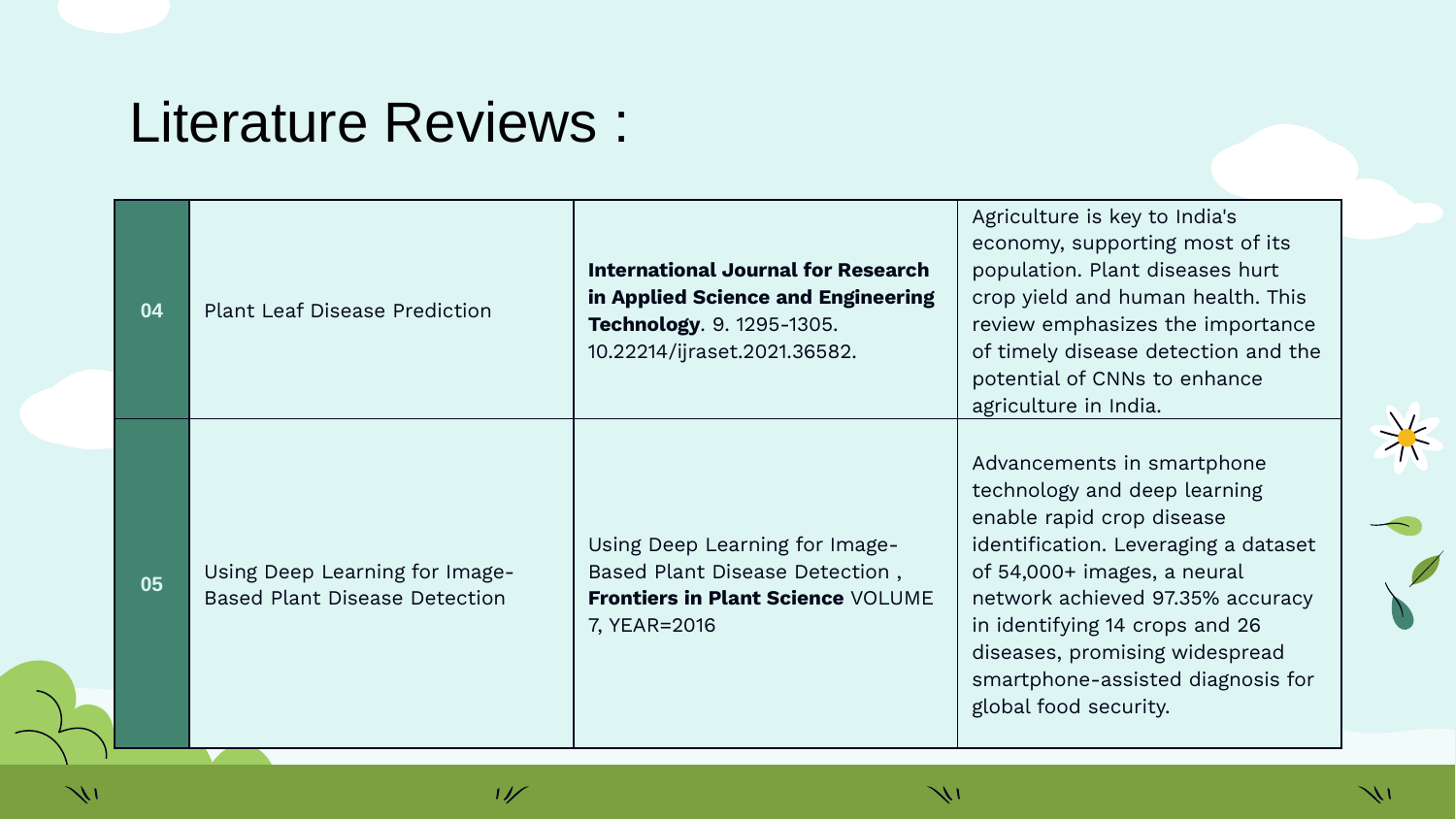

# Literature Reviews :

| 04 | Plant Leaf Disease Prediction | International Journal for Research in Applied Science and Engineering Technology. 9. 1295-1305. 10.22214/ijraset.2021.36582. | Agriculture is key to India's economy, supporting most of its population. Plant diseases hurt crop yield and human health. This review emphasizes the importance of timely disease detection and the potential of CNNs to enhance agriculture in India. |
| --- | --- | --- | --- |
| 05 | Using Deep Learning for Image-Based Plant Disease Detection | Using Deep Learning for Image-Based Plant Disease Detection , Frontiers in Plant Science VOLUME 7, YEAR=2016 | Advancements in smartphone technology and deep learning enable rapid crop disease identification. Leveraging a dataset of 54,000+ images, a neural network achieved 97.35% accuracy in identifying 14 crops and 26 diseases, promising widespread smartphone-assisted diagnosis for global food security. |